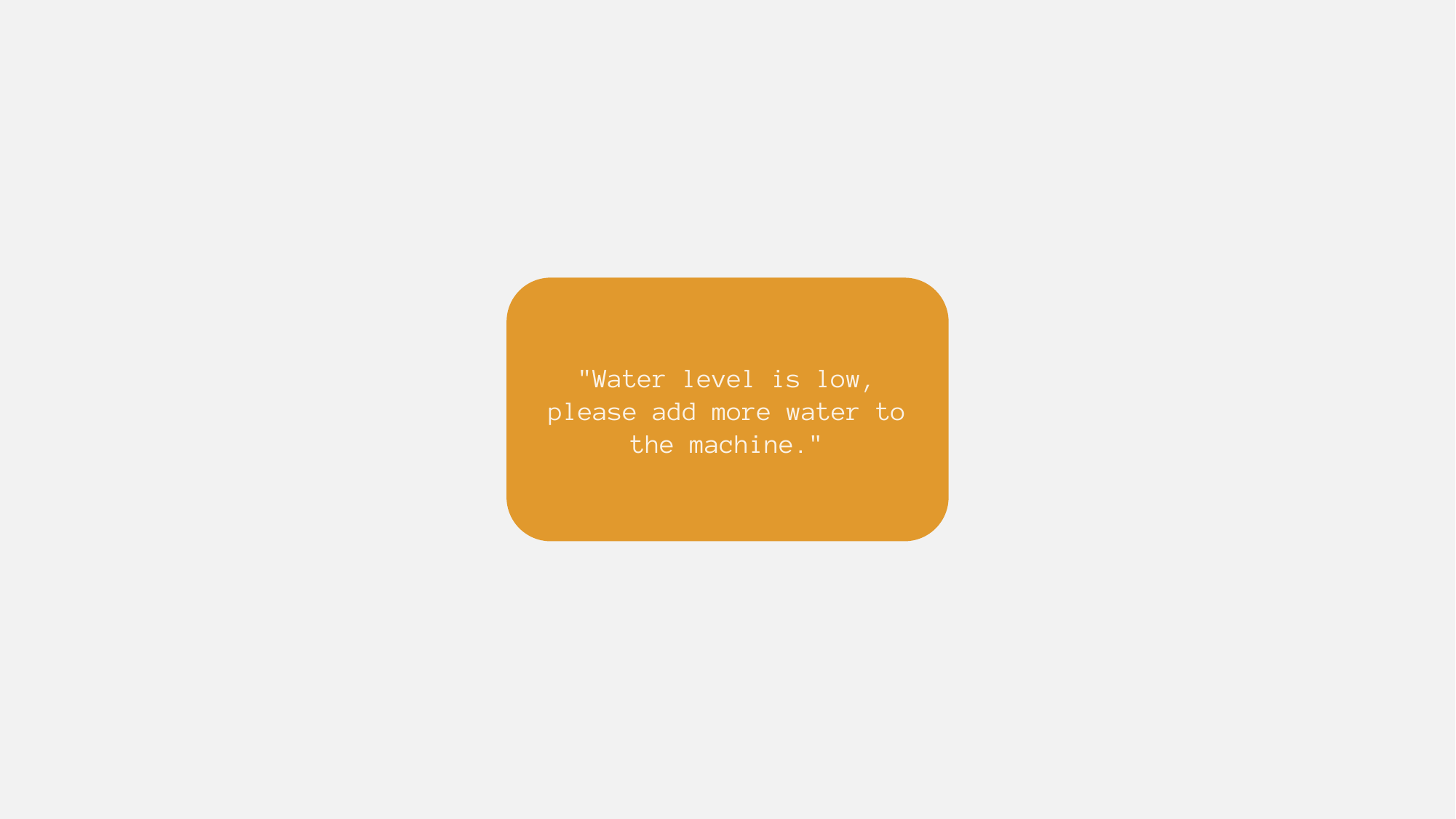

"Water level is low, please add more water to the machine."